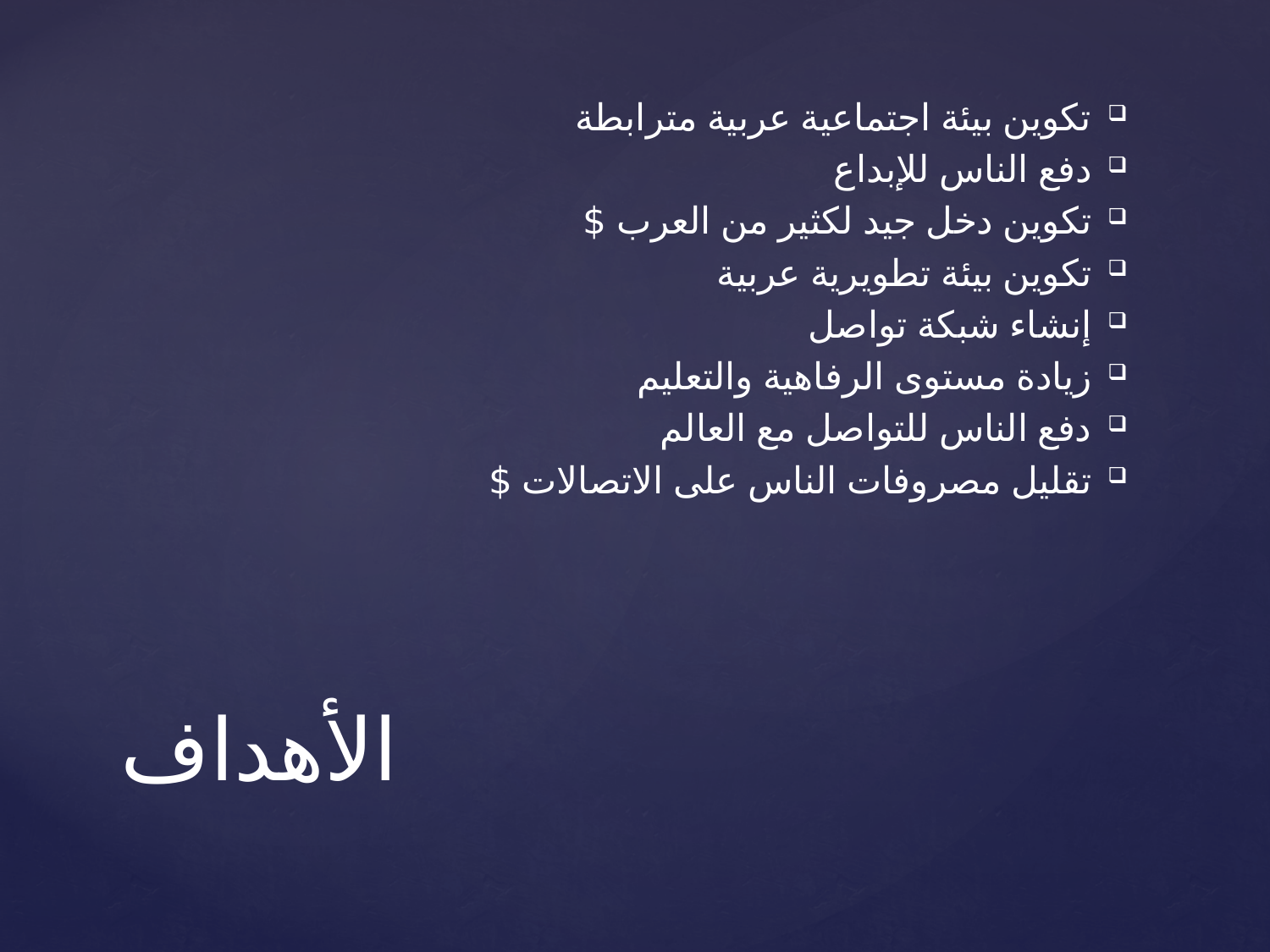

تكوين بيئة اجتماعية عربية مترابطة
دفع الناس للإبداع
تكوين دخل جيد لكثير من العرب $
تكوين بيئة تطويرية عربية
إنشاء شبكة تواصل
زيادة مستوى الرفاهية والتعليم
دفع الناس للتواصل مع العالم
تقليل مصروفات الناس على الاتصالات $

# الأهداف